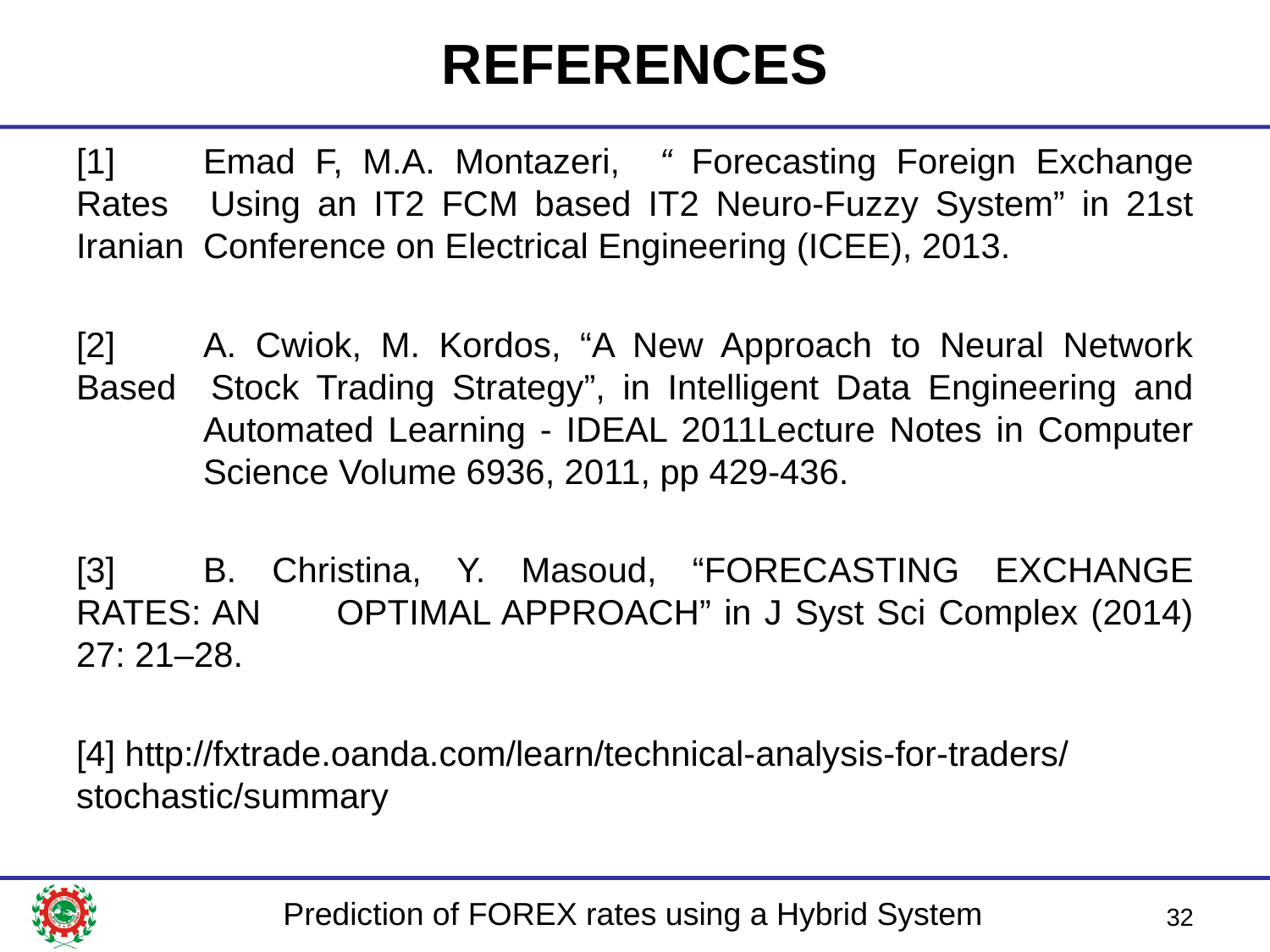

# REFERENCES
[1]	Emad F, M.A. Montazeri,  “ Forecasting Foreign Exchange Rates 	Using an IT2 FCM based IT2 Neuro-Fuzzy System” in 21st Iranian 	Conference on Electrical Engineering (ICEE), 2013.

[2]	A. Cwiok, M. Kordos, “A New Approach to Neural Network Based 	Stock Trading Strategy”, in Intelligent Data Engineering and 	Automated Learning - IDEAL 2011Lecture Notes in Computer 	Science Volume 6936, 2011, pp 429-436.

[3]	B. Christina, Y. Masoud, “FORECASTING EXCHANGE RATES: AN 	OPTIMAL APPROACH” in J Syst Sci Complex (2014) 27: 21–28.

[4] http://fxtrade.oanda.com/learn/technical-analysis-for-traders/ 	stochastic/summary
32